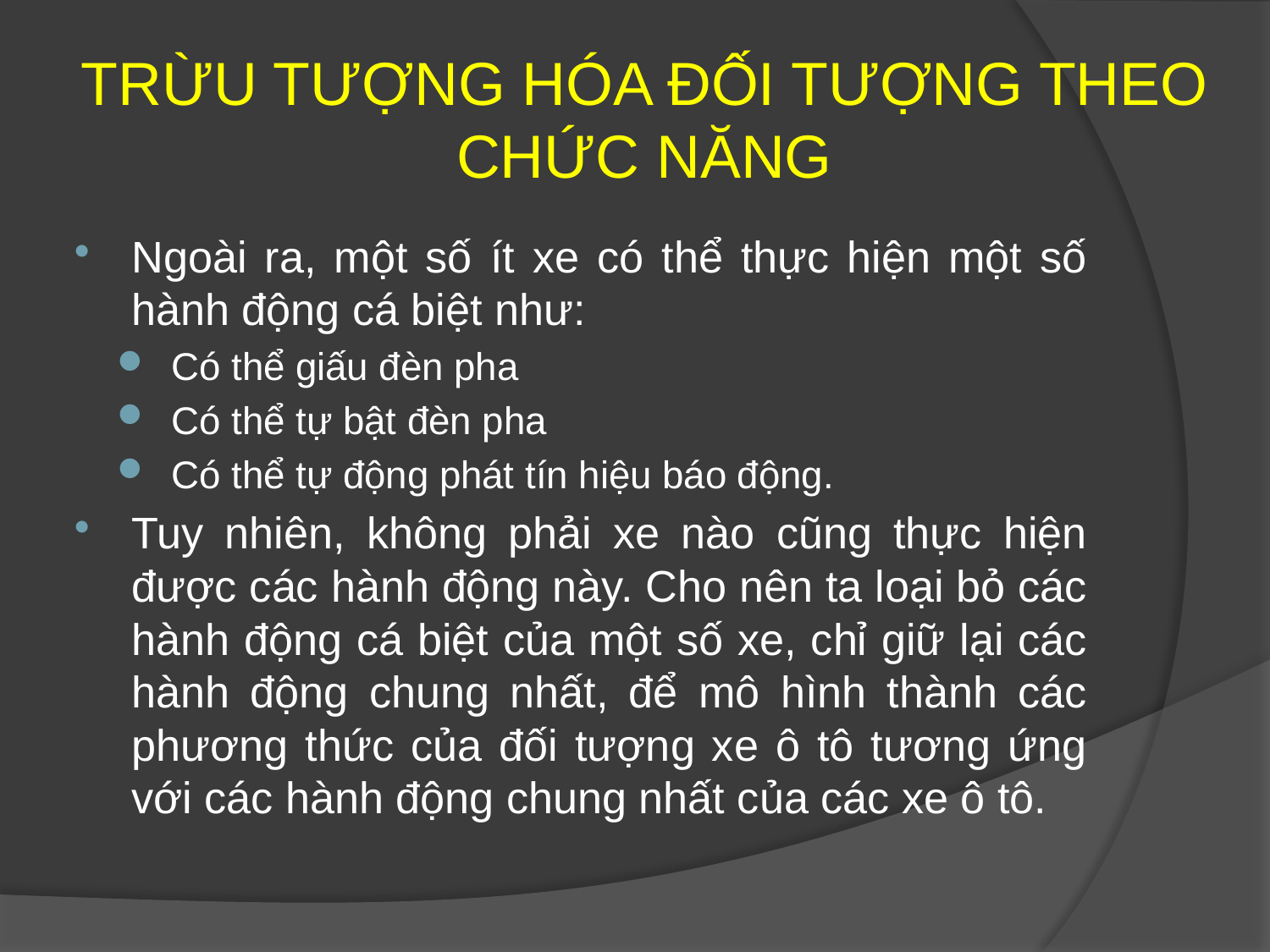

# TRỪU TƯỢNG HÓA ĐỐI TƯỢNG THEO CHỨC NĂNG
Ngoài ra, một số ít xe có thể thực hiện một số hành động cá biệt như:
Có thể giấu đèn pha
Có thể tự bật đèn pha
Có thể tự động phát tín hiệu báo động.
Tuy nhiên, không phải xe nào cũng thực hiện được các hành động này. Cho nên ta loại bỏ các hành động cá biệt của một số xe, chỉ giữ lại các hành động chung nhất, để mô hình thành các phương thức của đối tượng xe ô tô tương ứng với các hành động chung nhất của các xe ô tô.